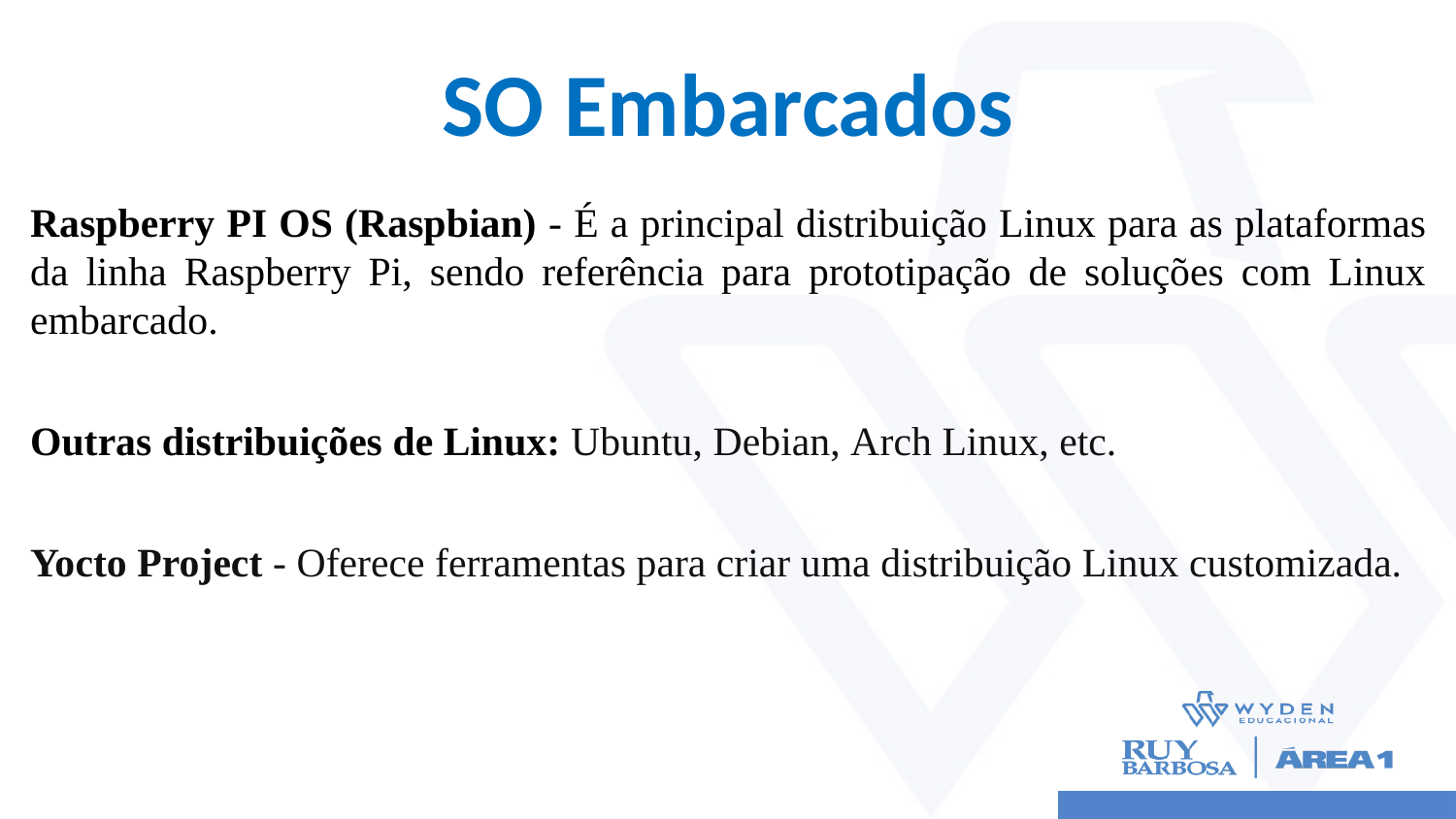

# SO Embarcados
Raspberry PI OS (Raspbian) - É a principal distribuição Linux para as plataformas da linha Raspberry Pi, sendo referência para prototipação de soluções com Linux embarcado.

Outras distribuições de Linux: Ubuntu, Debian, Arch Linux, etc.

Yocto Project - Oferece ferramentas para criar uma distribuição Linux customizada.